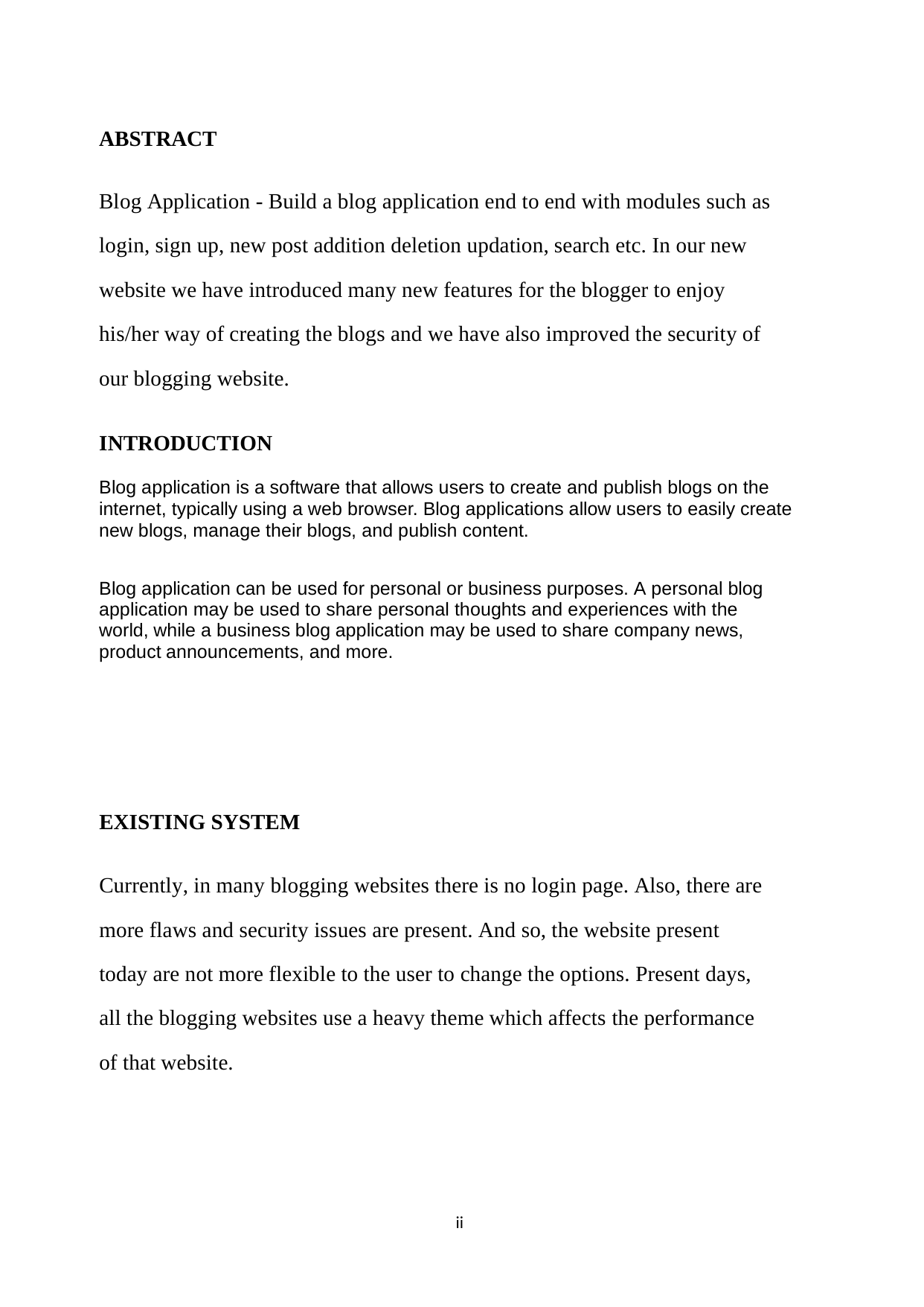

ABSTRACT
Blog Application - Build a blog application end to end with modules such as login, sign up, new post addition deletion updation, search etc. In our new website we have introduced many new features for the blogger to enjoy his/her way of creating the blogs and we have also improved the security of our blogging website.

INTRODUCTION

Blog application is a software that allows users to create and publish blogs on the internet, typically using a web browser. Blog applications allow users to easily create new blogs, manage their blogs, and publish content.

Blog application can be used for personal or business purposes. A personal blog application may be used to share personal thoughts and experiences with the world, while a business blog application may be used to share company news, product announcements, and more.
EXISTING SYSTEM
Currently, in many blogging websites there is no login page. Also, there are more flaws and security issues are present. And so, the website present today are not more flexible to the user to change the options. Present days, all the blogging websites use a heavy theme which affects the performance of that website.
ii